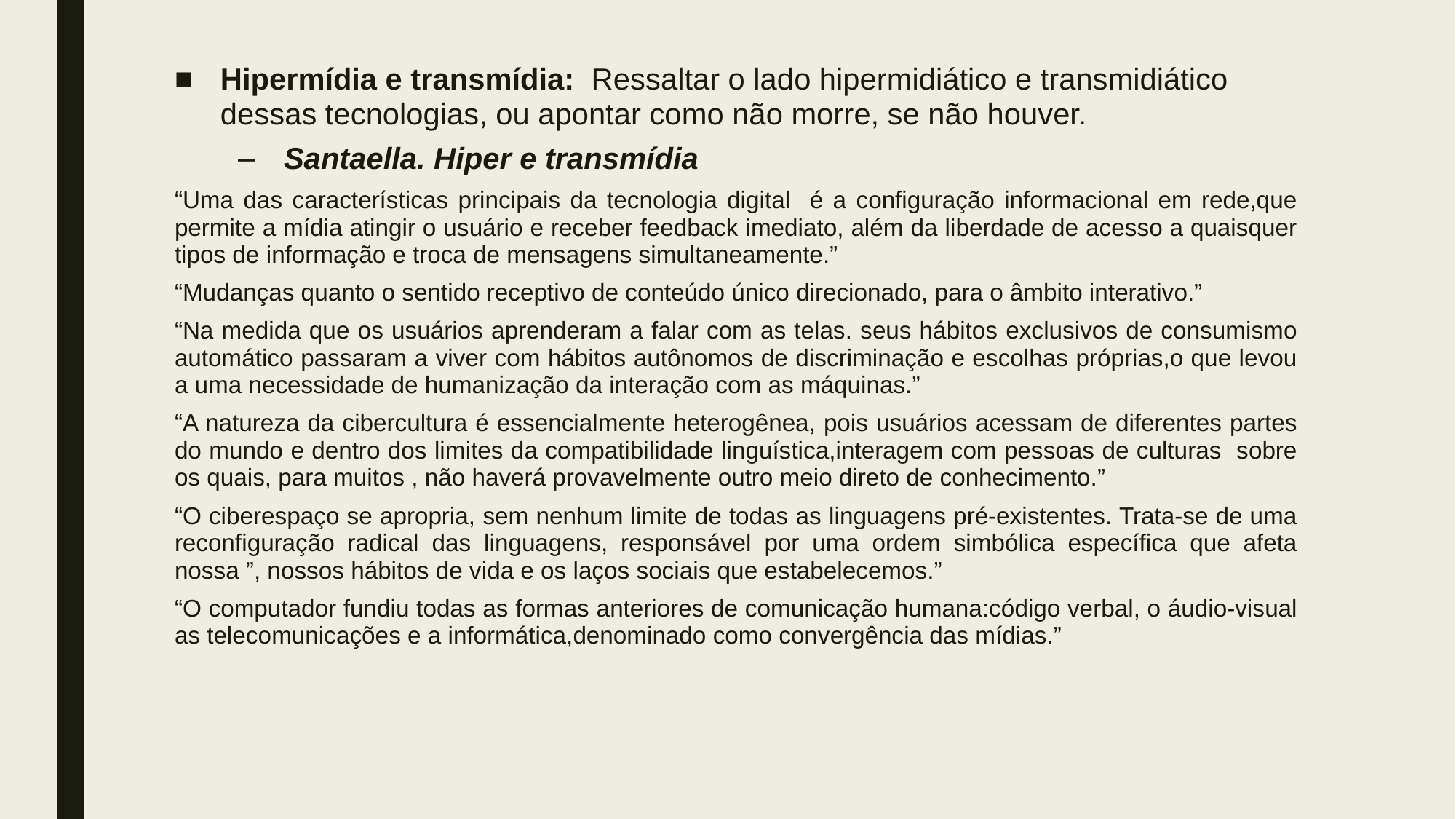

Hipermídia e transmídia:  Ressaltar o lado hipermidiático e transmidiático dessas tecnologias, ou apontar como não morre, se não houver.
Santaella. Hiper e transmídia
“Uma das características principais da tecnologia digital  é a configuração informacional em rede,que permite a mídia atingir o usuário e receber feedback imediato, além da liberdade de acesso a quaisquer tipos de informação e troca de mensagens simultaneamente.”
“Mudanças quanto o sentido receptivo de conteúdo único direcionado, para o âmbito interativo.”
“Na medida que os usuários aprenderam a falar com as telas. seus hábitos exclusivos de consumismo automático passaram a viver com hábitos autônomos de discriminação e escolhas próprias,o que levou a uma necessidade de humanização da interação com as máquinas.”
“A natureza da cibercultura é essencialmente heterogênea, pois usuários acessam de diferentes partes do mundo e dentro dos limites da compatibilidade linguística,interagem com pessoas de culturas  sobre os quais, para muitos , não haverá provavelmente outro meio direto de conhecimento.”
“O ciberespaço se apropria, sem nenhum limite de todas as linguagens pré-existentes. Trata-se de uma reconfiguração radical das linguagens, responsável por uma ordem simbólica específica que afeta nossa ”, nossos hábitos de vida e os laços sociais que estabelecemos.”
“O computador fundiu todas as formas anteriores de comunicação humana:código verbal, o áudio-visual as telecomunicações e a informática,denominado como convergência das mídias.”